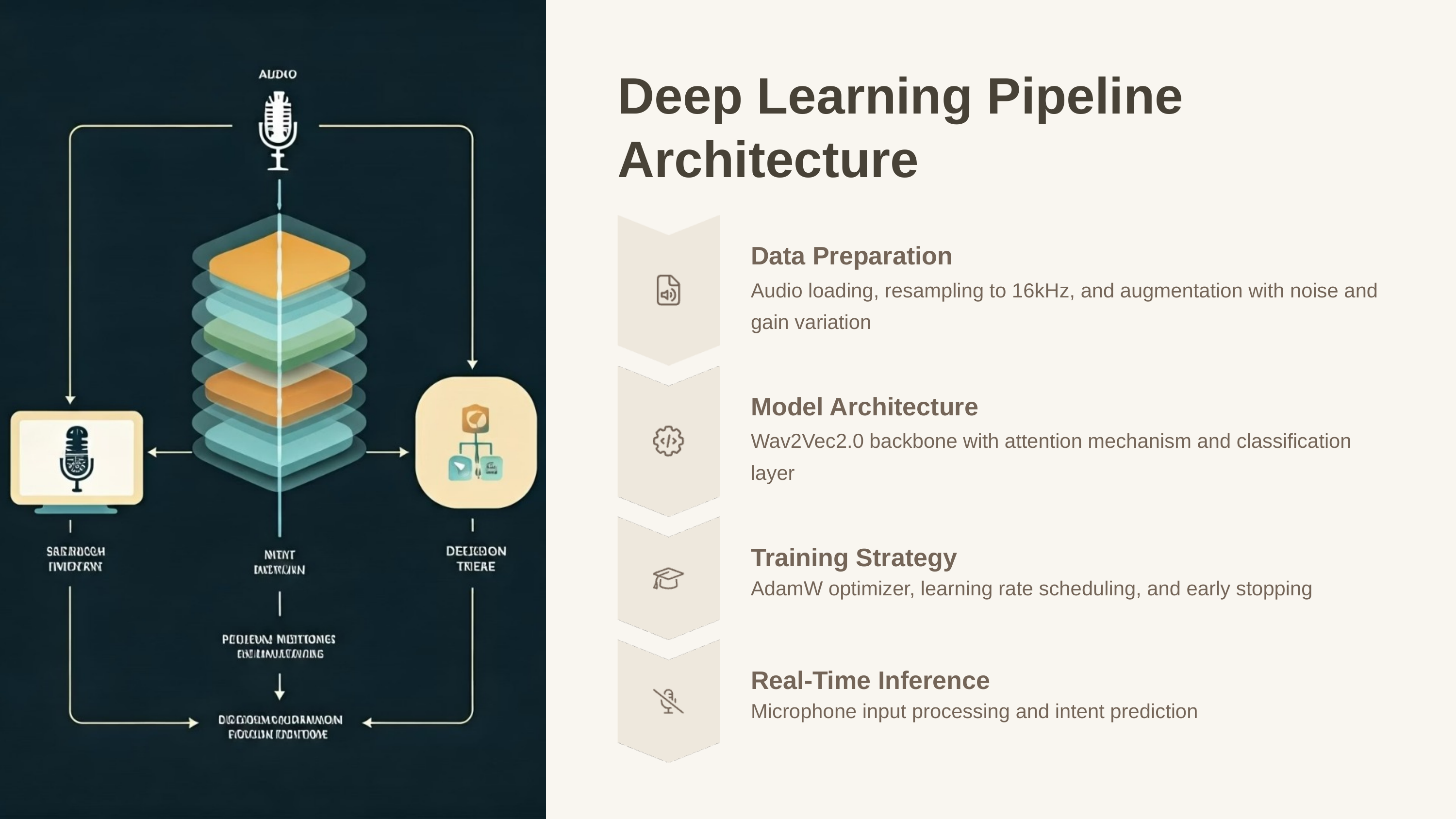

Deep Learning Pipeline Architecture

Data Preparation
Audio loading, resampling to 16kHz, and augmentation with noise and gain variation

Model Architecture
Wav2Vec2.0 backbone with attention mechanism and classification layer
Training Strategy
AdamW optimizer, learning rate scheduling, and early stopping
Real-Time Inference
Microphone input processing and intent prediction